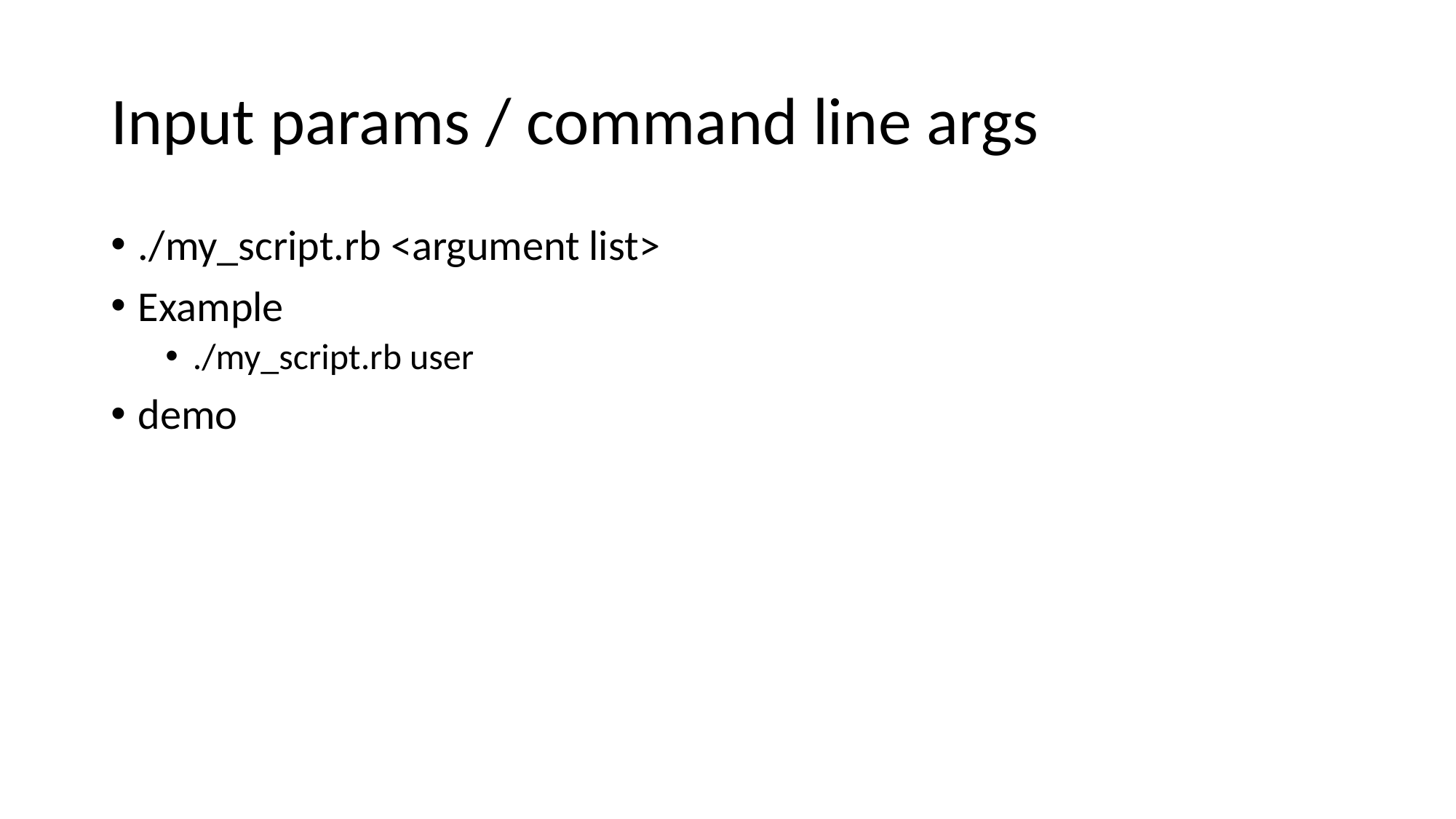

# Input params / command line args
./my_script.rb <argument list>
Example
./my_script.rb user
demo